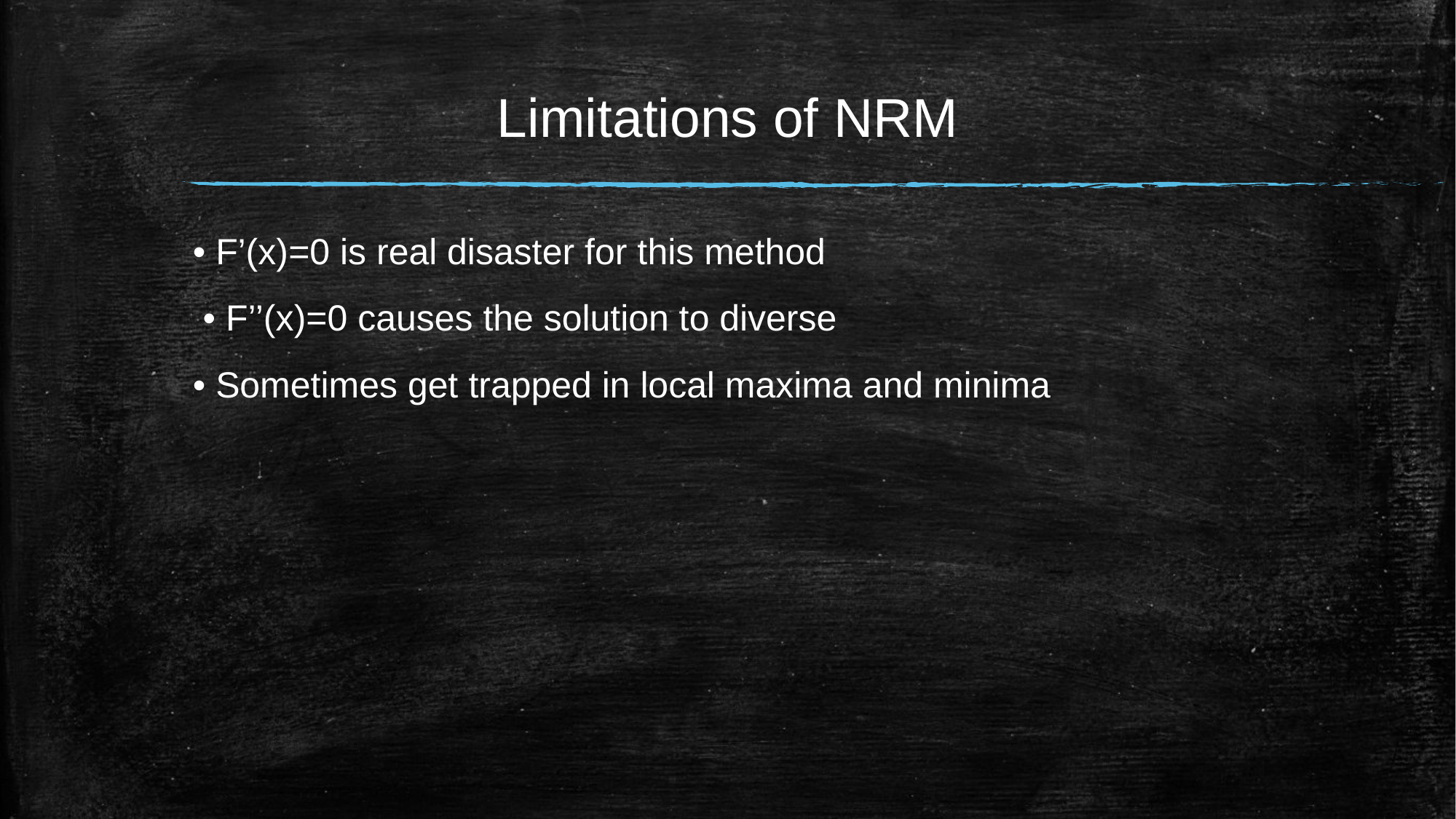

# Limitations of NRM
• F’(x)=0 is real disaster for this method
 • F’’(x)=0 causes the solution to diverse
• Sometimes get trapped in local maxima and minima